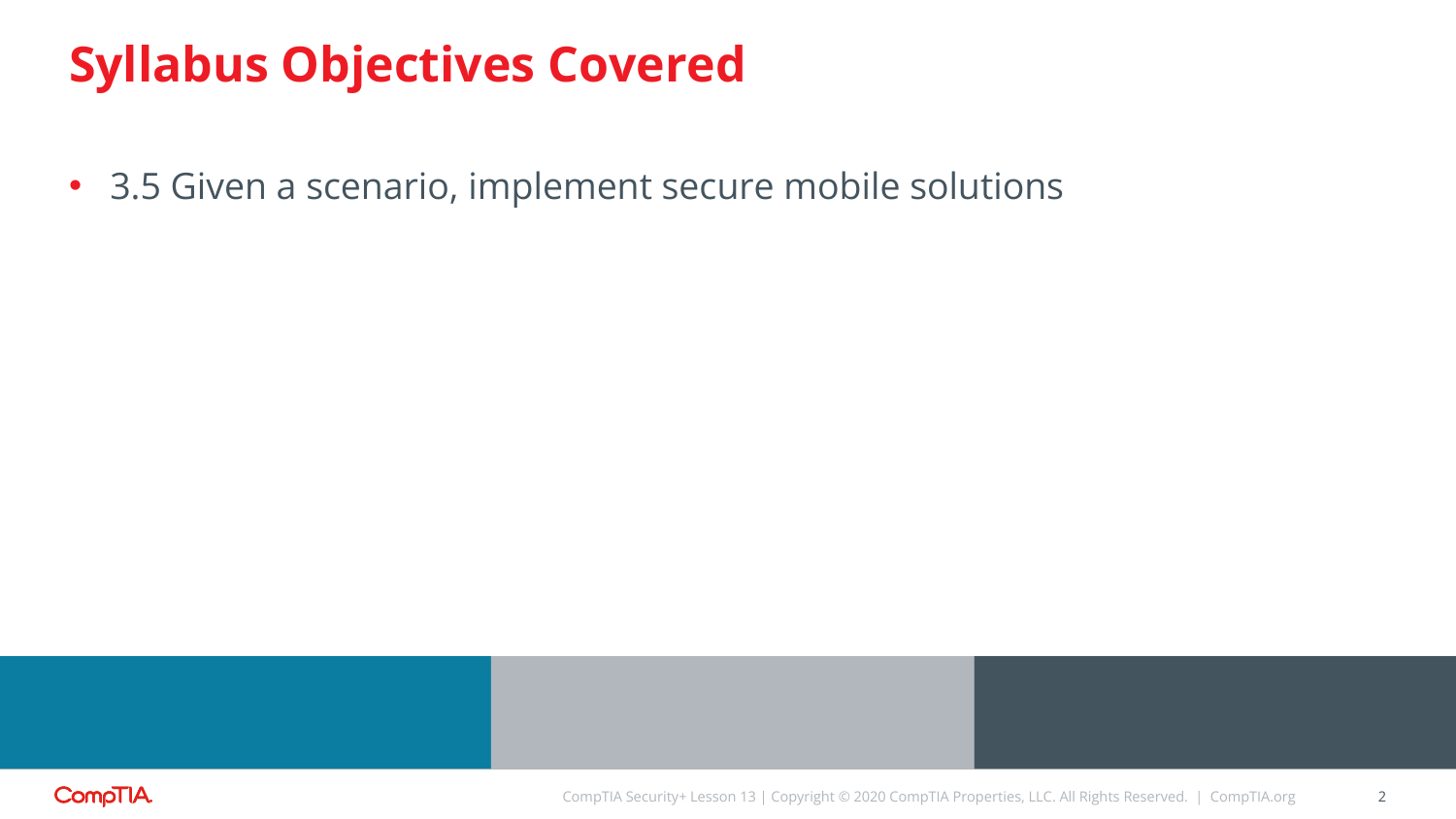

# Syllabus Objectives Covered
3.5 Given a scenario, implement secure mobile solutions
CompTIA Security+ Lesson 13 | Copyright © 2020 CompTIA Properties, LLC. All Rights Reserved.  |  CompTIA.org
2